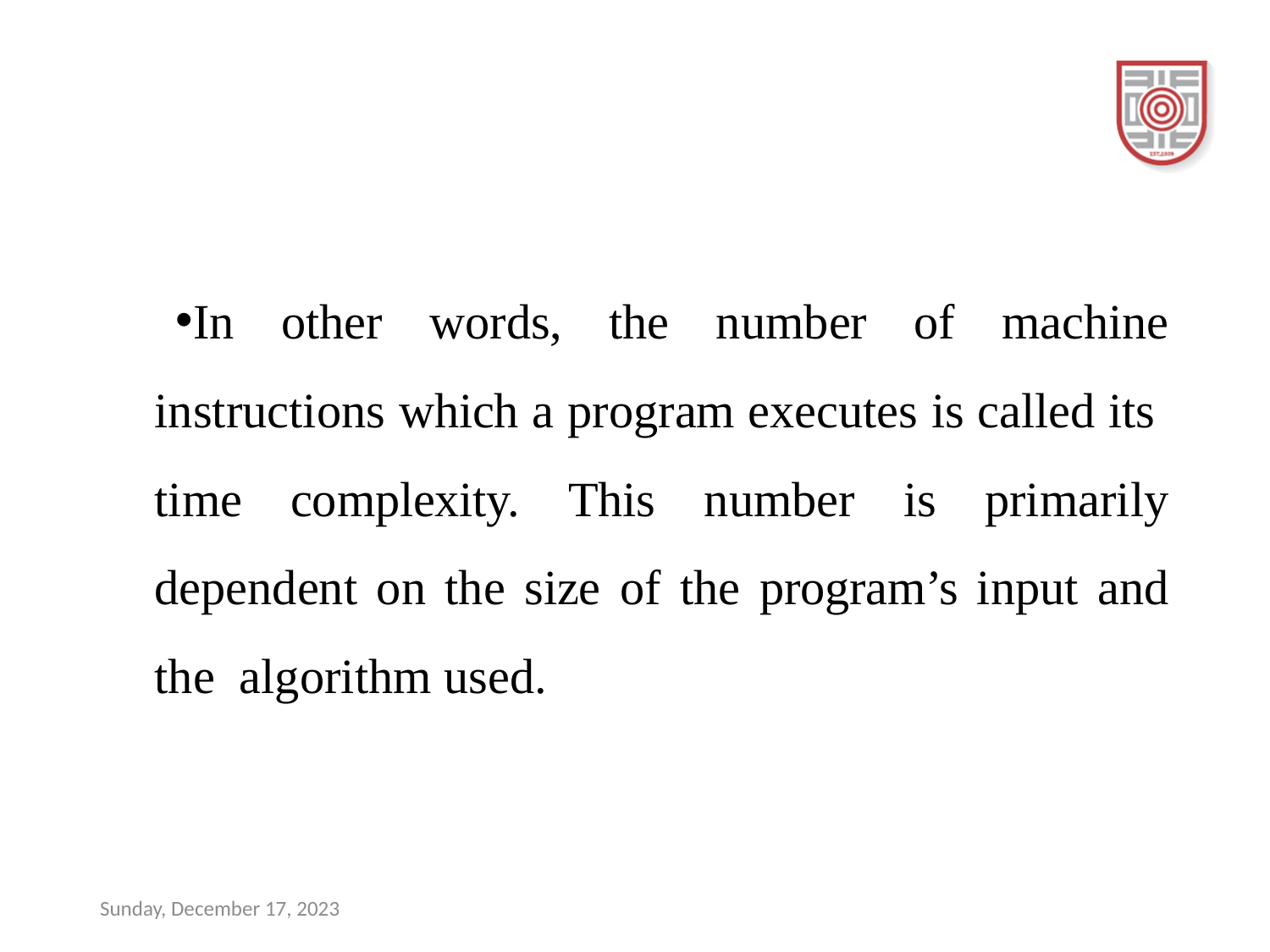

#
In other words, the number of machine instructions which a program executes is called its  time complexity. This number is primarily dependent on the size of the program’s input and the  algorithm used.

Sunday, December 17, 2023